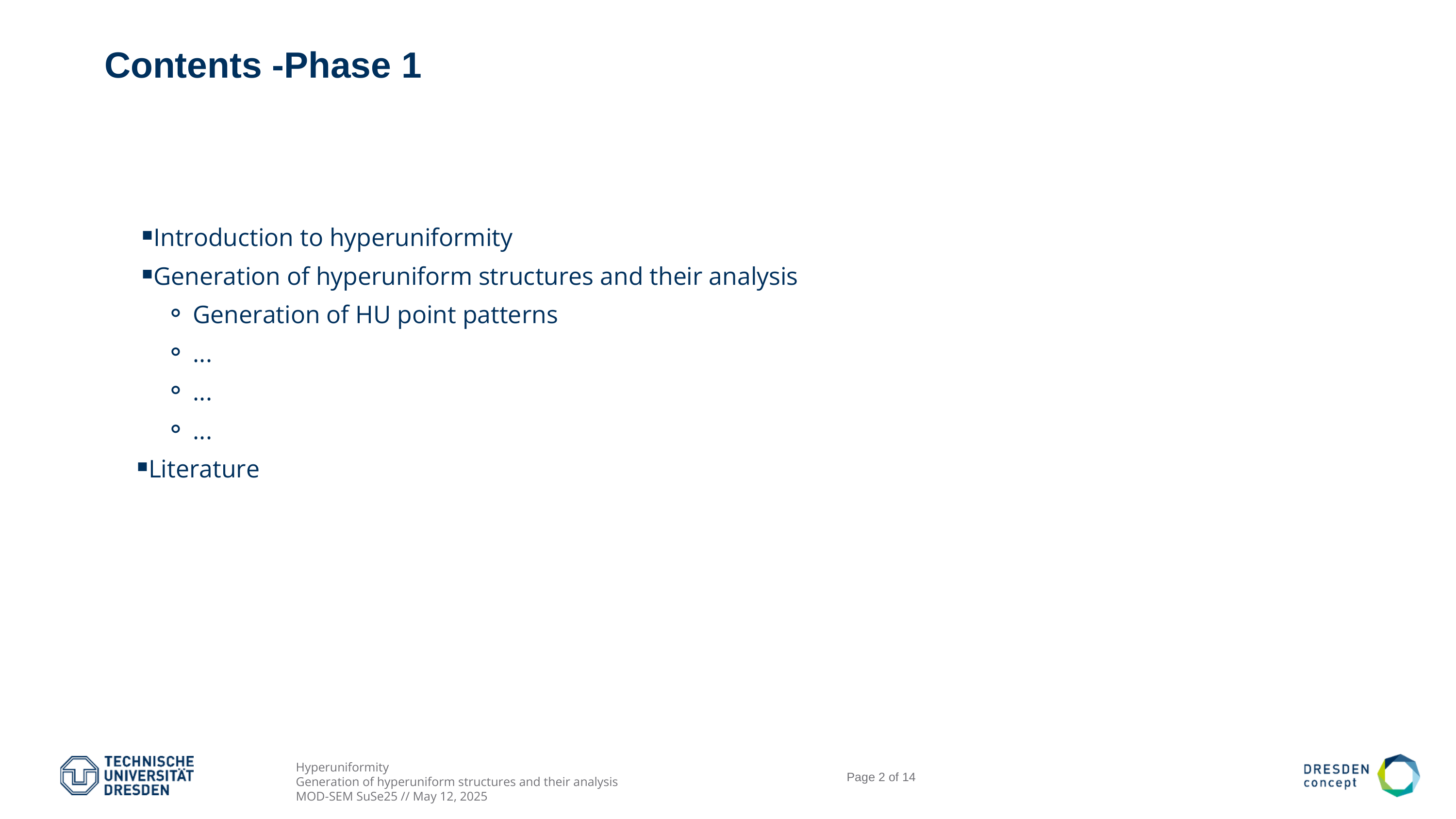

Contents -Phase 1

Introduction to hyperuniformity
Generation of hyperuniform structures and their analysis
Generation of HU point patterns
...
...
...
Literature

Hyperuniformity
Generation of hyperuniform structures and their analysis
MOD-SEM SuSe25 // May 12, 2025

Page 2 of 14